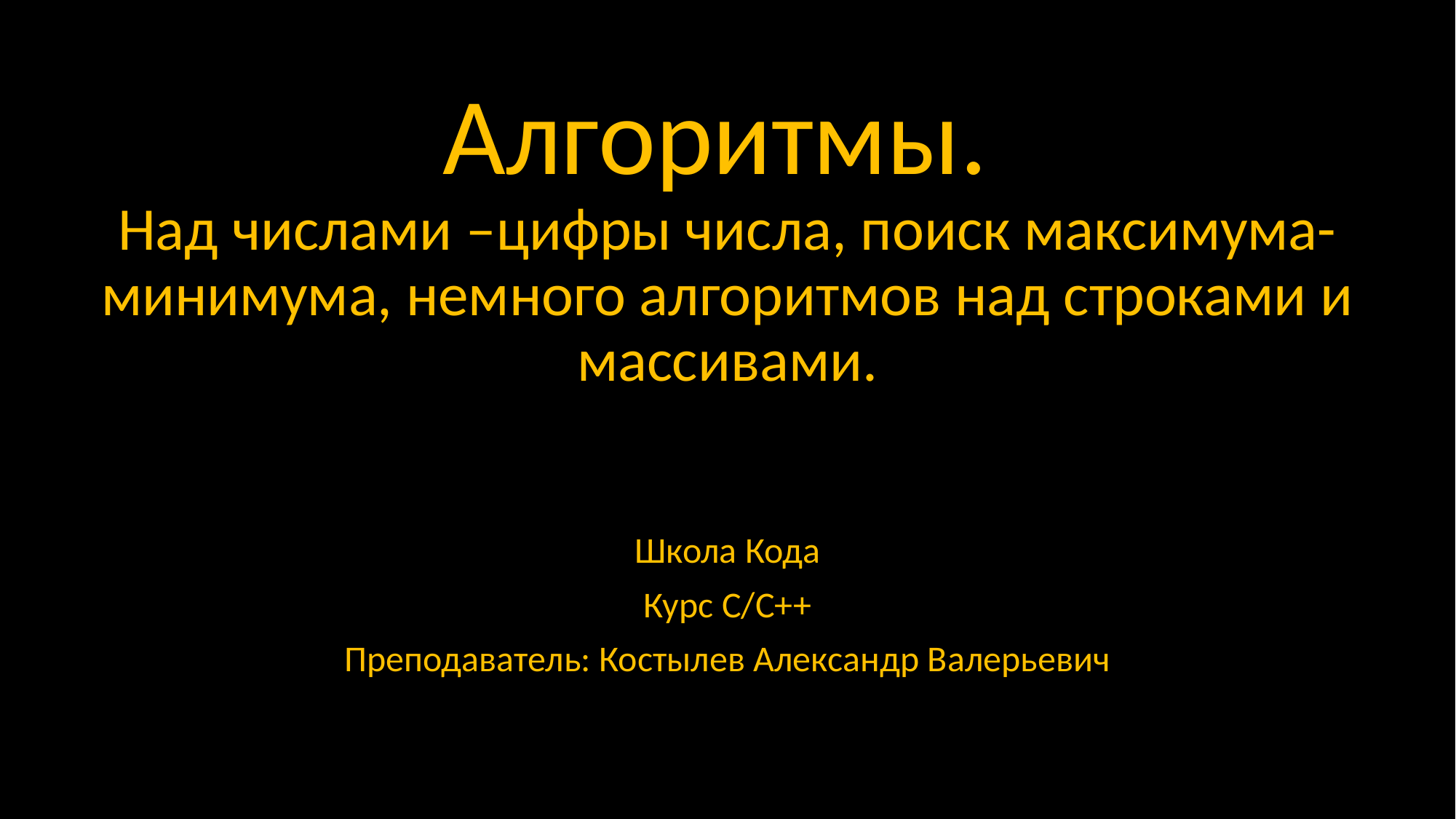

# Алгоритмы. Над числами –цифры числа, поиск максимума-минимума, немного алгоритмов над строками и массивами.
Школа Кода
Курс С/С++
Преподаватель: Костылев Александр Валерьевич